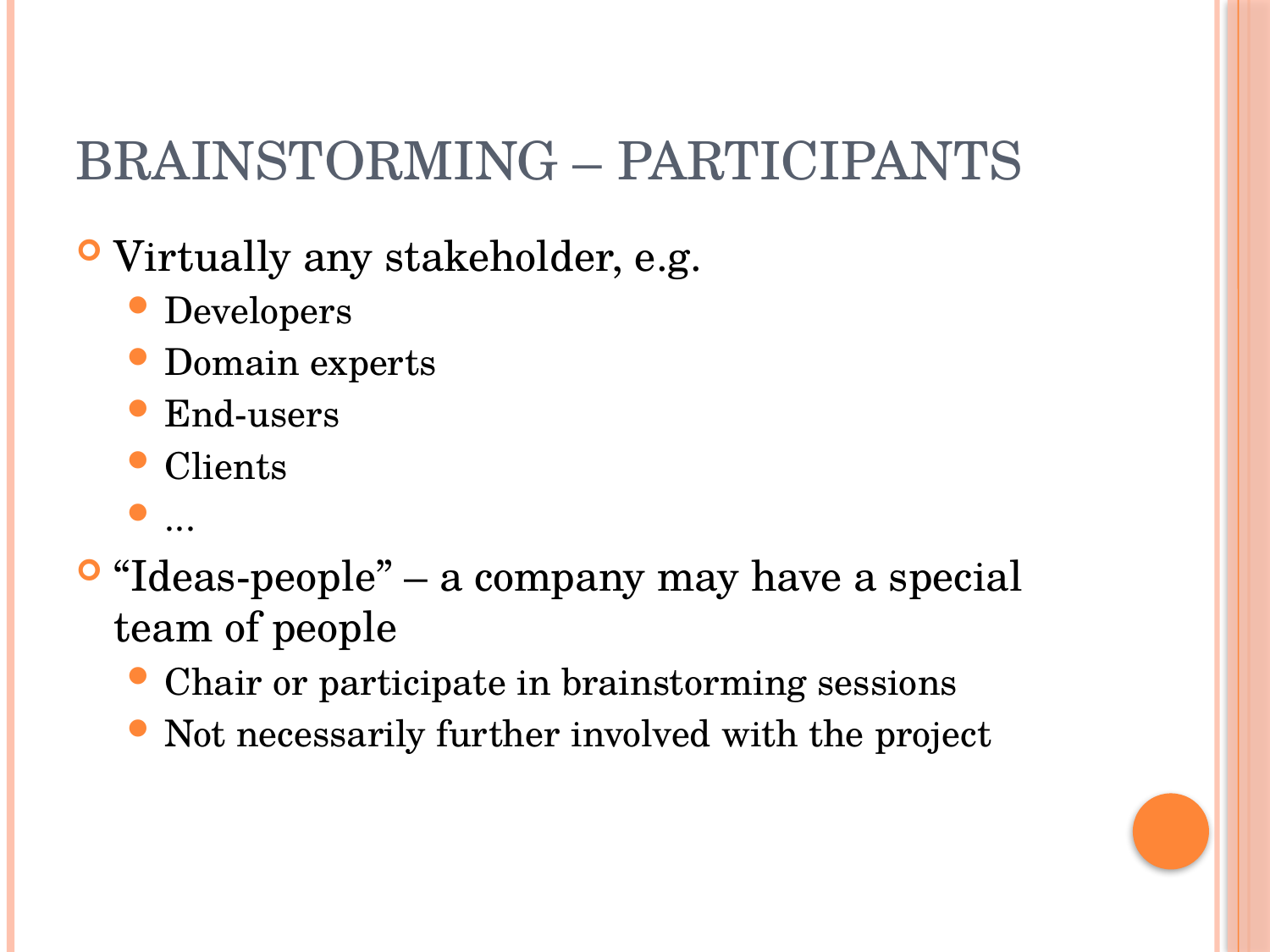

# Brainstorming – Participants
Virtually any stakeholder, e.g.
Developers
Domain experts
End-users
Clients
...
“Ideas-people” – a company may have a special team of people
Chair or participate in brainstorming sessions
Not necessarily further involved with the project